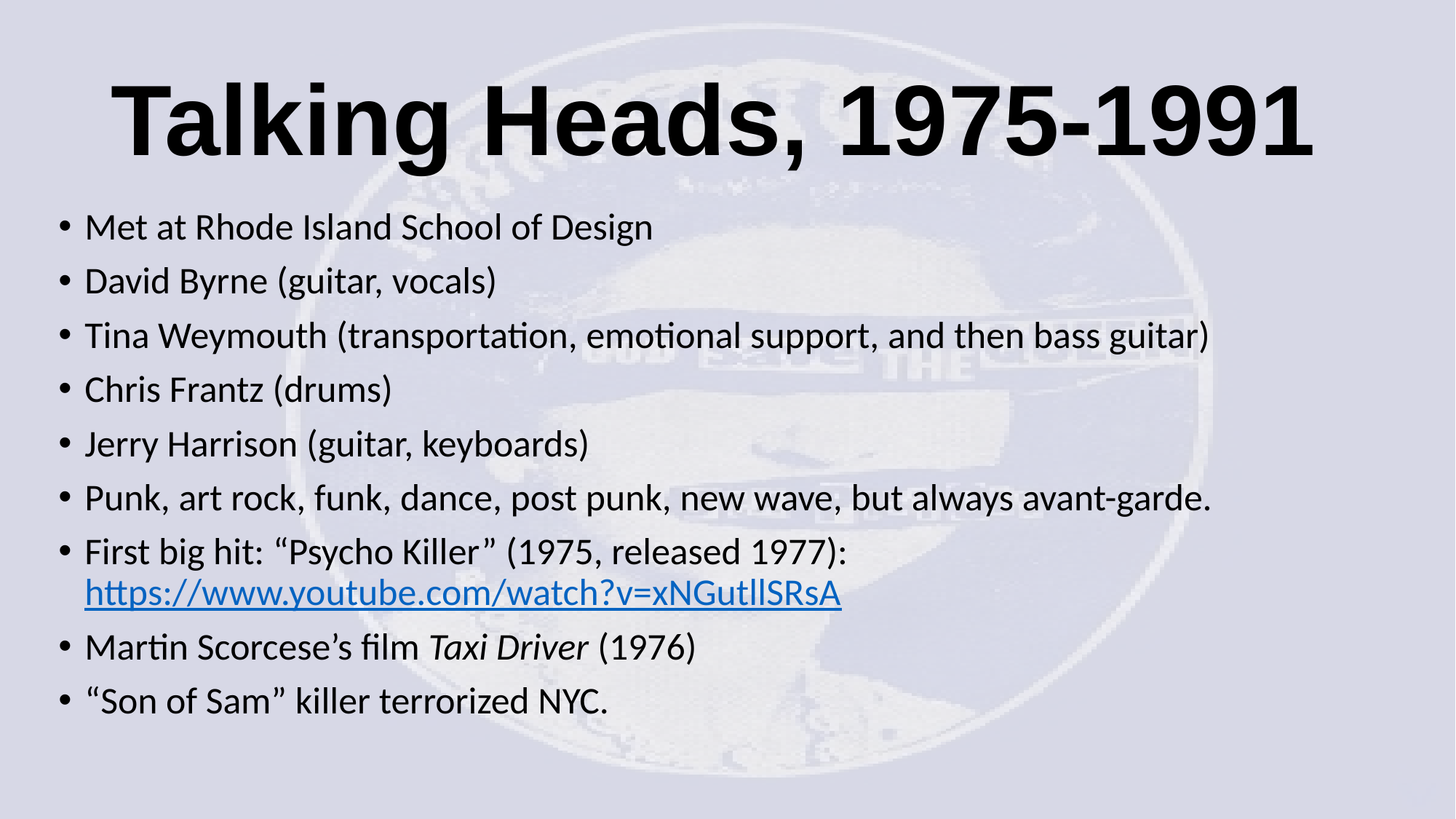

# Talking Heads, 1975-1991
Met at Rhode Island School of Design
David Byrne (guitar, vocals)
Tina Weymouth (transportation, emotional support, and then bass guitar)
Chris Frantz (drums)
Jerry Harrison (guitar, keyboards)
Punk, art rock, funk, dance, post punk, new wave, but always avant-garde.
First big hit: “Psycho Killer” (1975, released 1977): https://www.youtube.com/watch?v=xNGutllSRsA
Martin Scorcese’s film Taxi Driver (1976)
“Son of Sam” killer terrorized NYC.